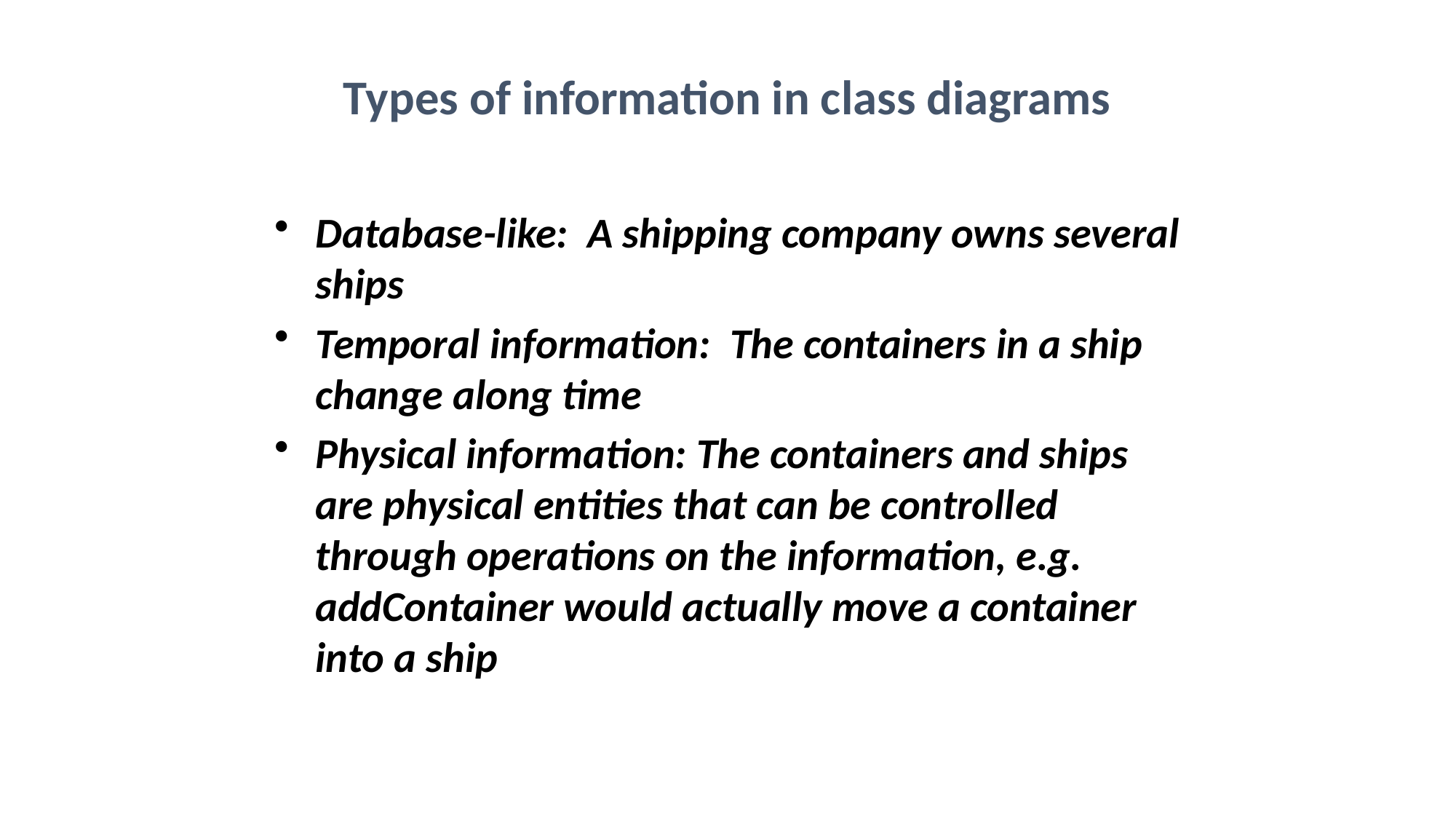

Types of information in class diagrams
Database-like:  A shipping company owns several ships
Temporal information:  The containers in a ship change along time
Physical information: The containers and ships are physical entities that can be controlled through operations on the information, e.g. addContainer would actually move a container into a ship